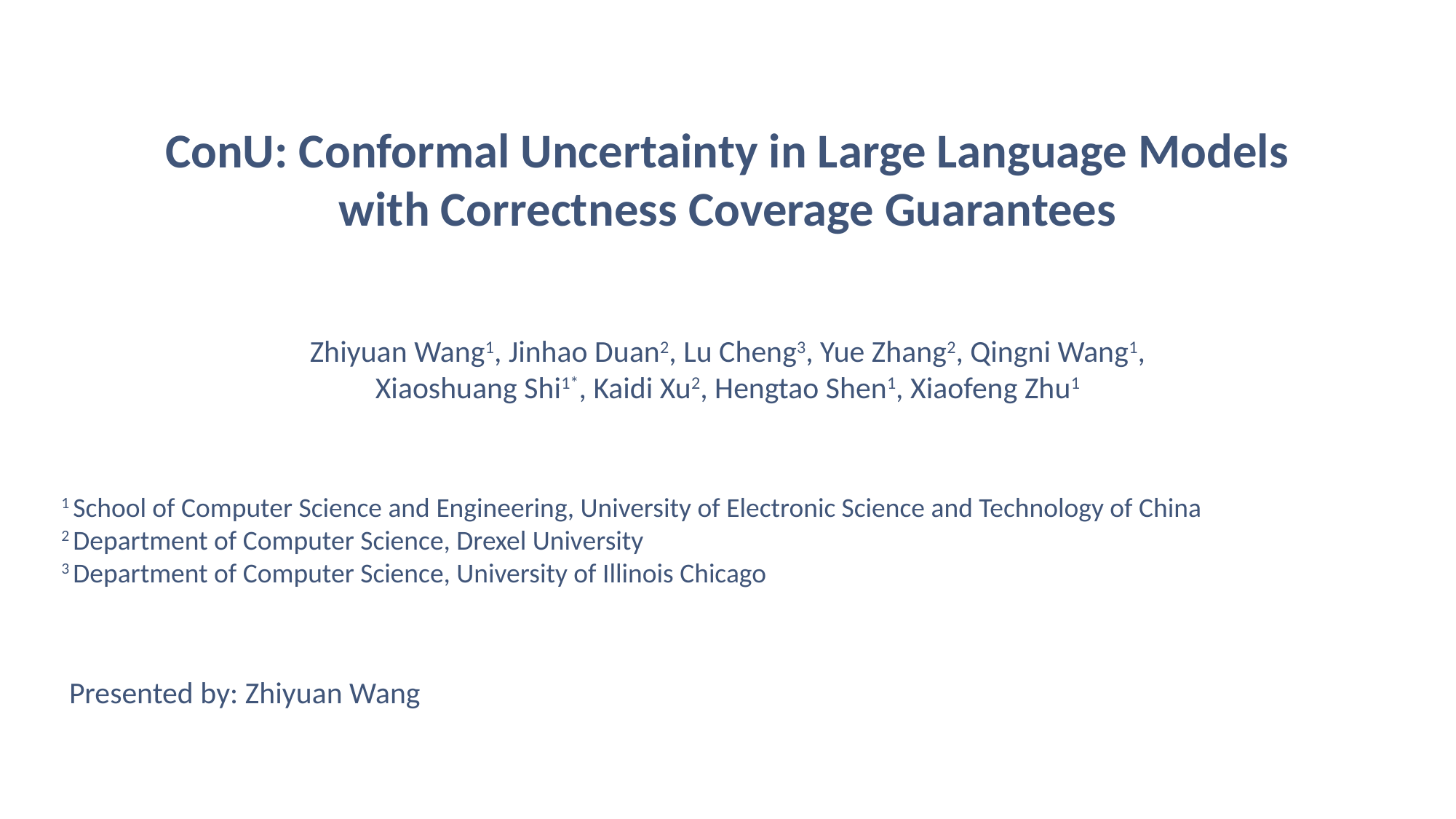

ConU: Conformal Uncertainty in Large Language Models
with Correctness Coverage Guarantees
Zhiyuan Wang1, Jinhao Duan2, Lu Cheng3, Yue Zhang2, Qingni Wang1,
Xiaoshuang Shi1*, Kaidi Xu2, Hengtao Shen1, Xiaofeng Zhu1
1 School of Computer Science and Engineering, University of Electronic Science and Technology of China
2 Department of Computer Science, Drexel University
3 Department of Computer Science, University of Illinois Chicago
Presented by: Zhiyuan Wang